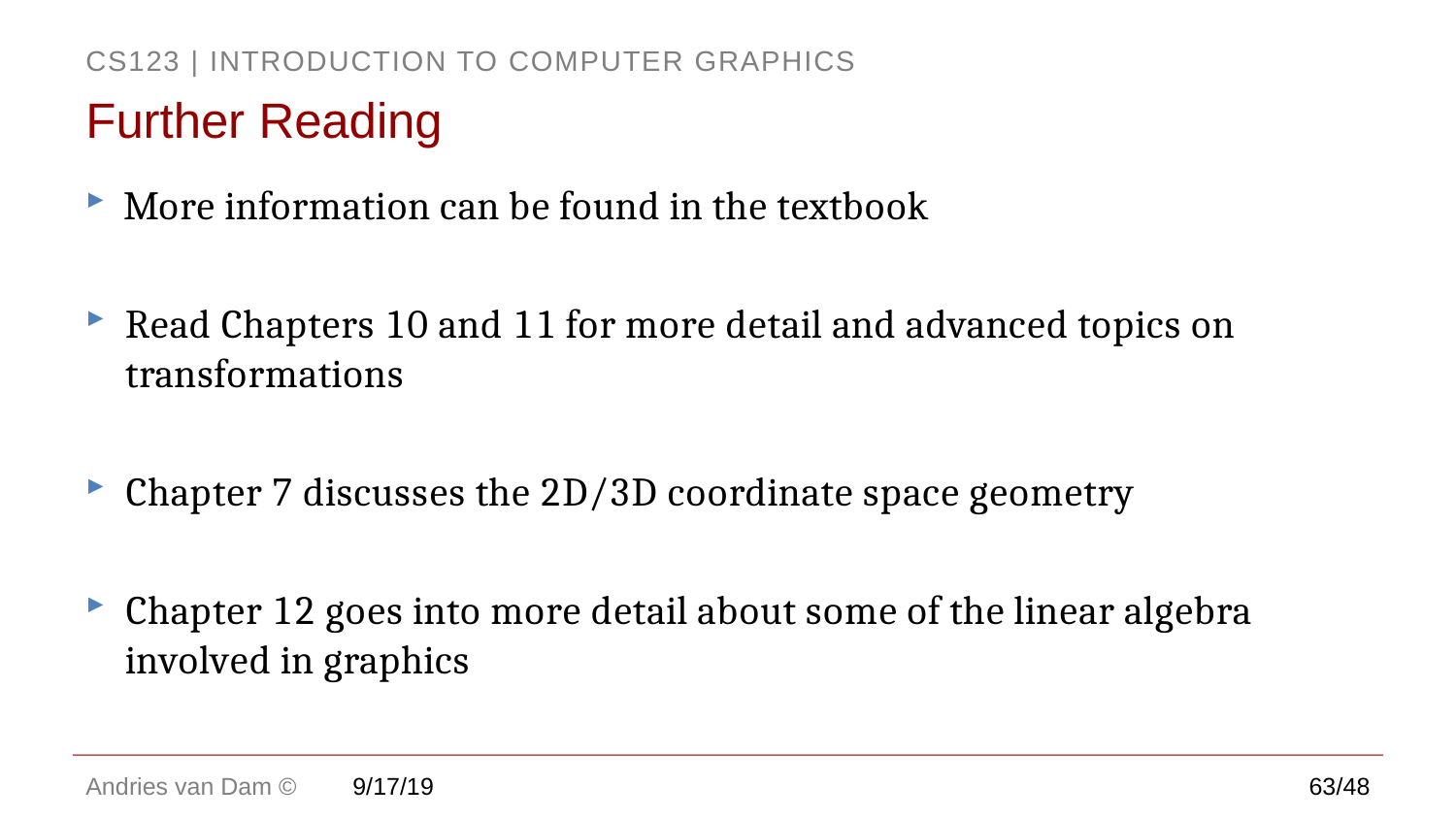

# Further Reading
More information can be found in the textbook

Read Chapters 10 and 11 for more detail and advanced topics on transformations

Chapter 7 discusses the 2D/3D coordinate space geometry

Chapter 12 goes into more detail about some of the linear algebra involved in graphics
9/17/19
63/48